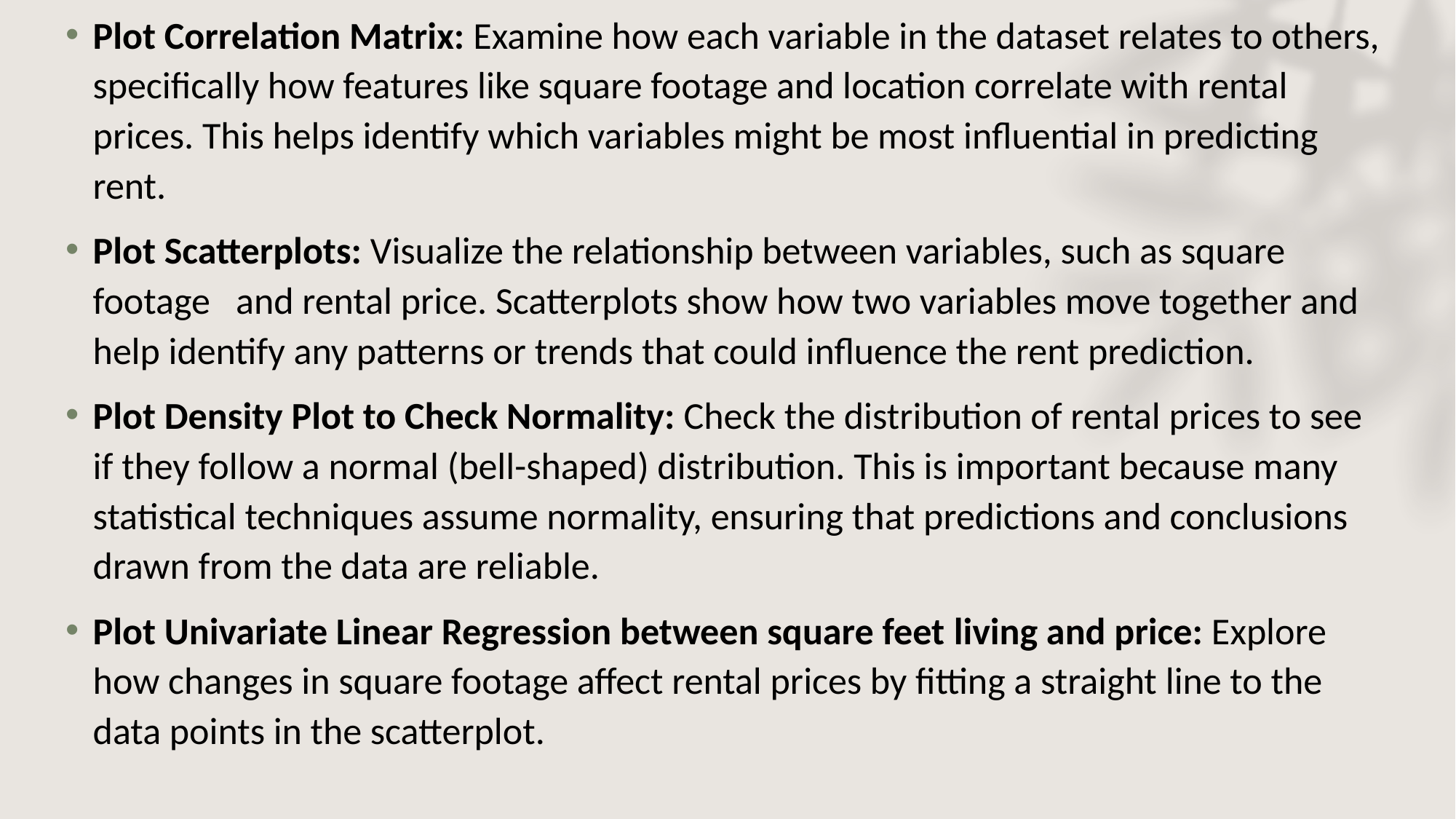

Plot Correlation Matrix: Examine how each variable in the dataset relates to others, specifically how features like square footage and location correlate with rental prices. This helps identify which variables might be most influential in predicting rent.
Plot Scatterplots: Visualize the relationship between variables, such as square footage   and rental price. Scatterplots show how two variables move together and help identify any patterns or trends that could influence the rent prediction.
Plot Density Plot to Check Normality: Check the distribution of rental prices to see if they follow a normal (bell-shaped) distribution. This is important because many statistical techniques assume normality, ensuring that predictions and conclusions drawn from the data are reliable.
Plot Univariate Linear Regression between square feet living and price: Explore how changes in square footage affect rental prices by fitting a straight line to the data points in the scatterplot.